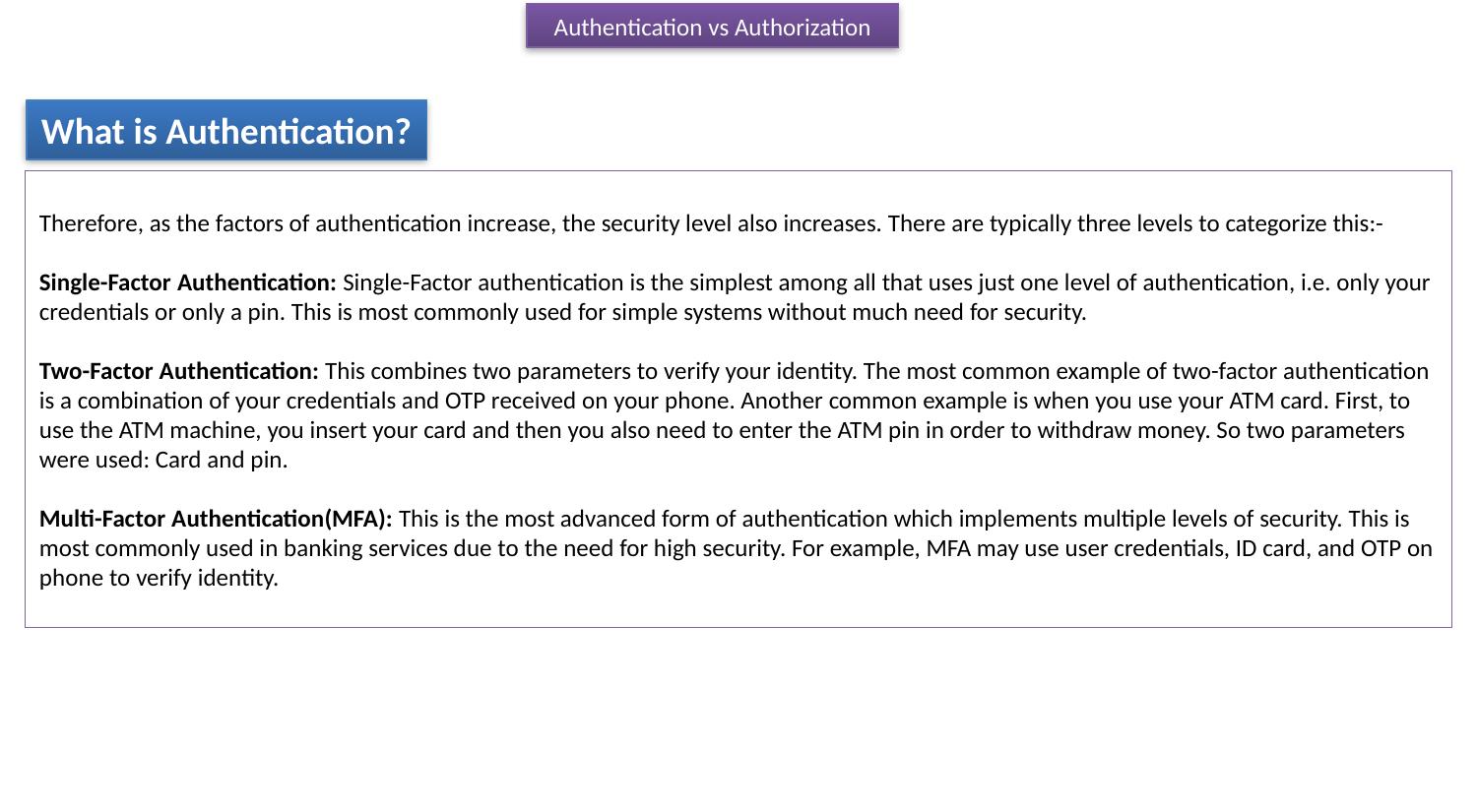

Authentication vs Authorization

What is Authentication?
Therefore, as the factors of authentication increase, the security level also increases. There are typically three levels to categorize this:-
Single-Factor Authentication: Single-Factor authentication is the simplest among all that uses just one level of authentication, i.e. only your credentials or only a pin. This is most commonly used for simple systems without much need for security.
Two-Factor Authentication: This combines two parameters to verify your identity. The most common example of two-factor authentication is a combination of your credentials and OTP received on your phone. Another common example is when you use your ATM card. First, to use the ATM machine, you insert your card and then you also need to enter the ATM pin in order to withdraw money. So two parameters were used: Card and pin.
Multi-Factor Authentication(MFA): This is the most advanced form of authentication which implements multiple levels of security. This is most commonly used in banking services due to the need for high security. For example, MFA may use user credentials, ID card, and OTP on phone to verify identity.